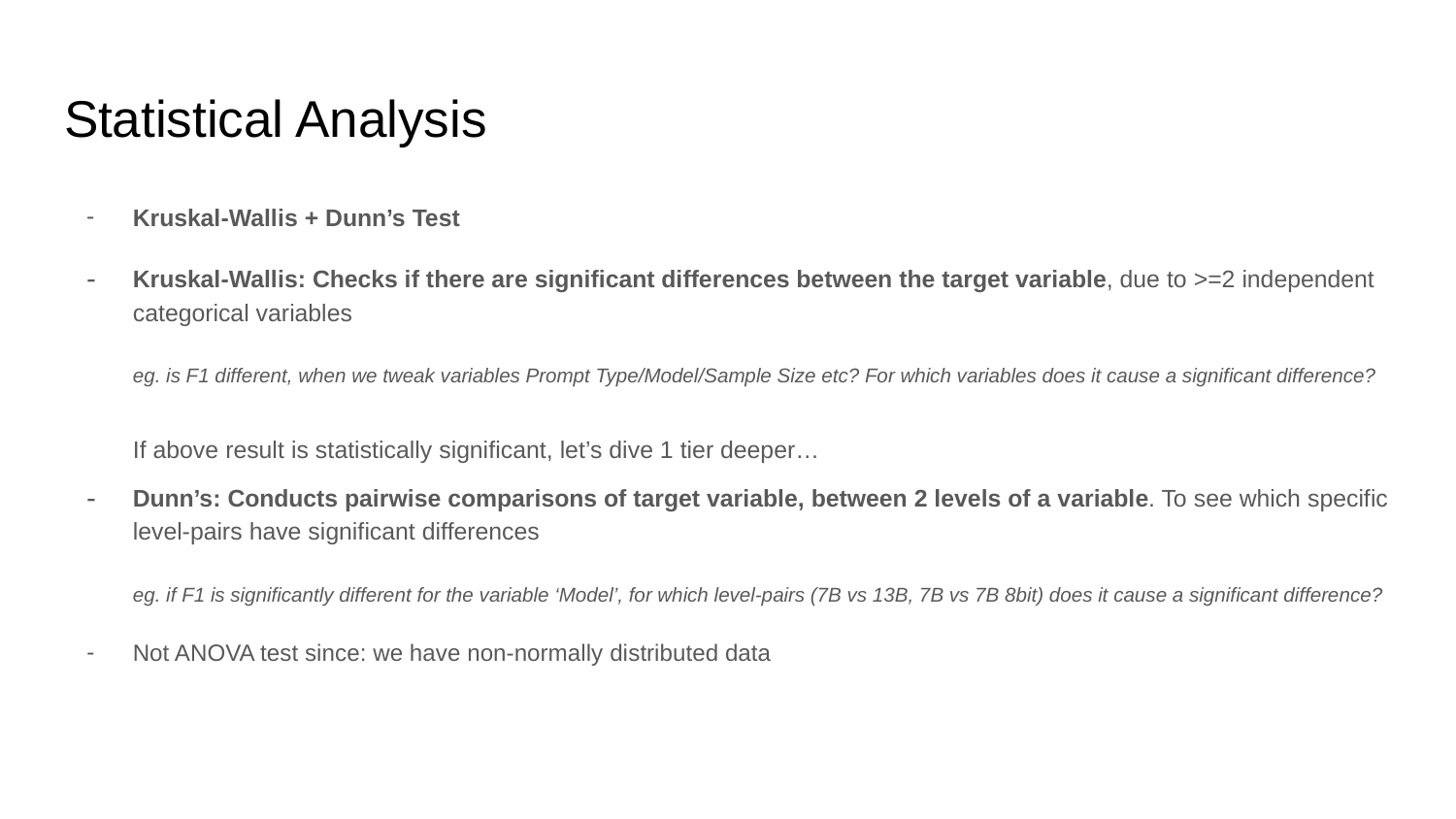

# Statistical Analysis
Kruskal-Wallis + Dunn’s Test
Kruskal-Wallis: Checks if there are significant differences between the target variable, due to >=2 independent categorical variables
eg. is F1 different, when we tweak variables Prompt Type/Model/Sample Size etc? For which variables does it cause a significant difference?
If above result is statistically significant, let’s dive 1 tier deeper…
Dunn’s: Conducts pairwise comparisons of target variable, between 2 levels of a variable. To see which specific level-pairs have significant differences
eg. if F1 is significantly different for the variable ‘Model’, for which level-pairs (7B vs 13B, 7B vs 7B 8bit) does it cause a significant difference?
Not ANOVA test since: we have non-normally distributed data